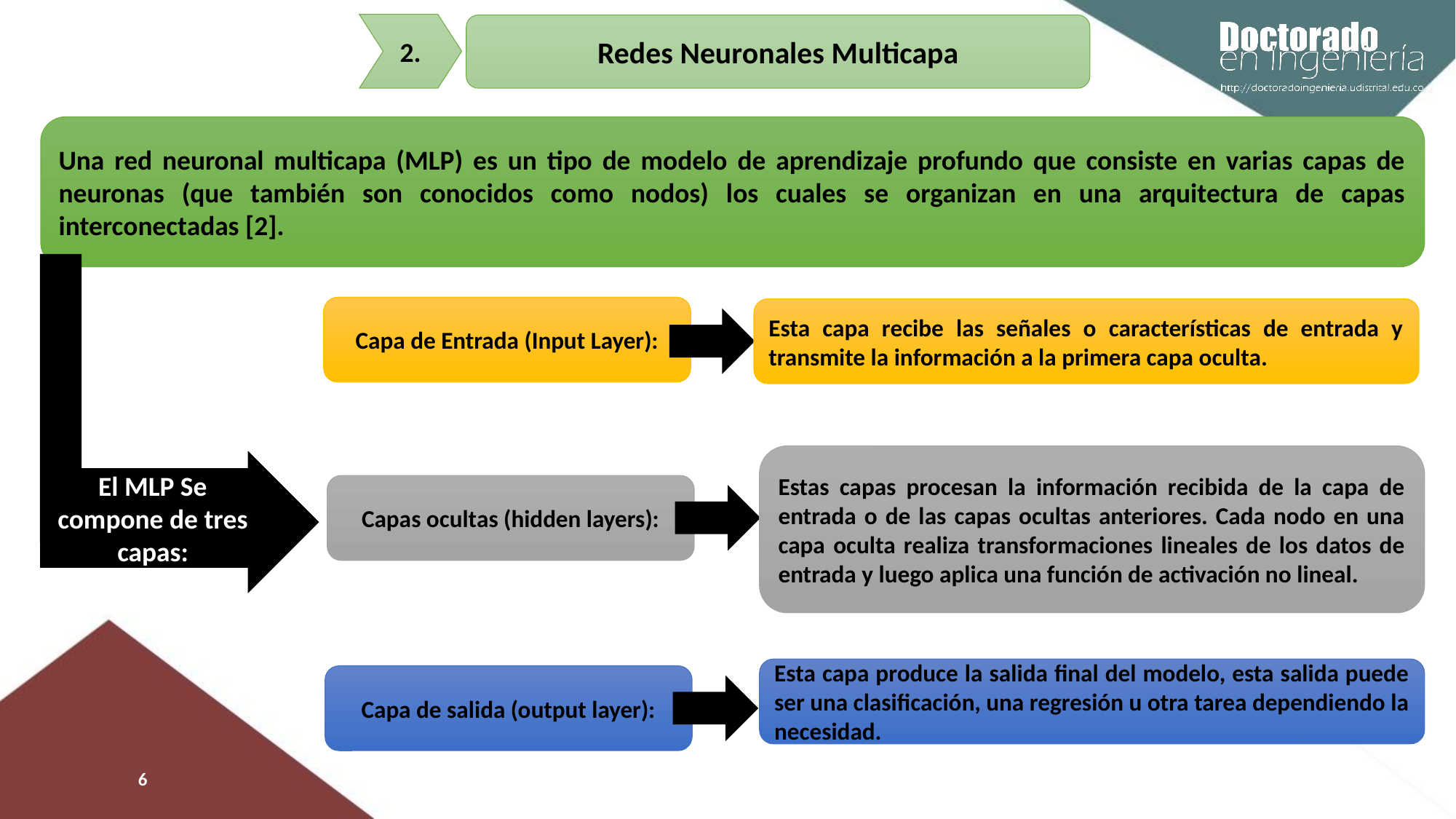

2.
Redes Neuronales Multicapa
Una red neuronal multicapa (MLP) es un tipo de modelo de aprendizaje profundo que consiste en varias capas de neuronas (que también son conocidos como nodos) los cuales se organizan en una arquitectura de capas interconectadas [2].

Capa de Entrada (Input Layer):
Esta capa recibe las señales o características de entrada y transmite la información a la primera capa oculta.

Estas capas procesan la información recibida de la capa de entrada o de las capas ocultas anteriores. Cada nodo en una capa oculta realiza transformaciones lineales de los datos de entrada y luego aplica una función de activación no lineal.
El MLP Se compone de tres capas:
Capas ocultas (hidden layers):

Esta capa produce la salida final del modelo, esta salida puede ser una clasificación, una regresión u otra tarea dependiendo la necesidad.
Capa de salida (output layer):

6